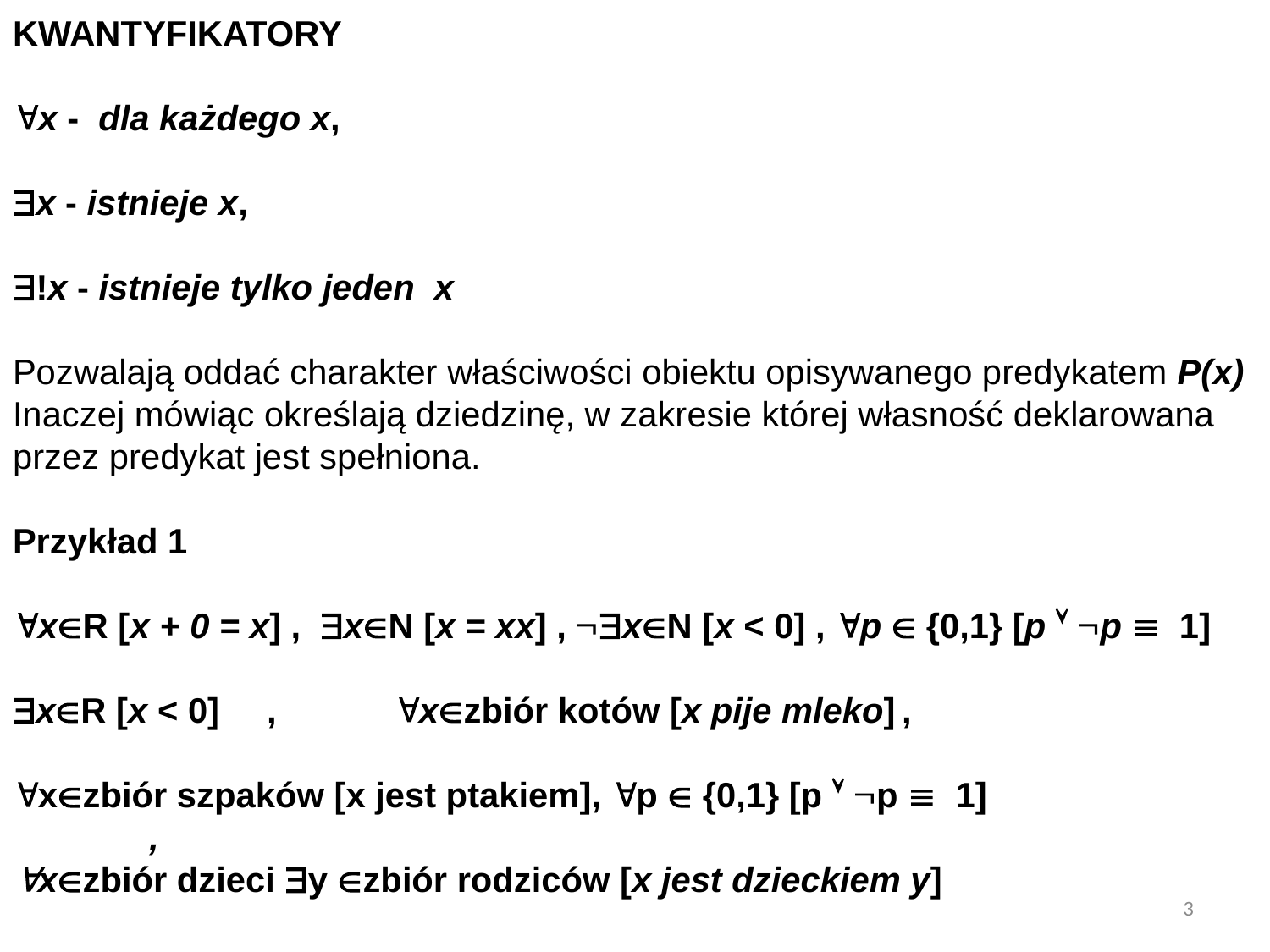

KWANTYFIKATORY

∀x -  dla każdego x,

∃x - istnieje x,

∃!x - istnieje tylko jeden  x

Pozwalają oddać charakter właściwości obiektu opisywanego predykatem P(x)
Inaczej mówiąc określają dziedzinę, w zakresie której własność deklarowana przez predykat jest spełniona.

Przykład 1

∀x∈R [x + 0 = x] ,  ∃x∈N [x = xx] , ¬∃x∈N [x < 0] , ∀p ∈ {0,1} [p ∨ ¬p ≡  1]

∃x∈R [x < 0] 	, 	∀x∈zbiór kotów [x pije mleko]	,

∀x∈zbiór szpaków [x jest ptakiem], ∀p ∈ {0,1} [p ∨ ¬p ≡  1]
	 ,
∀x∈zbiór dzieci ∃y ∈zbiór rodziców [x jest dzieckiem y]
3